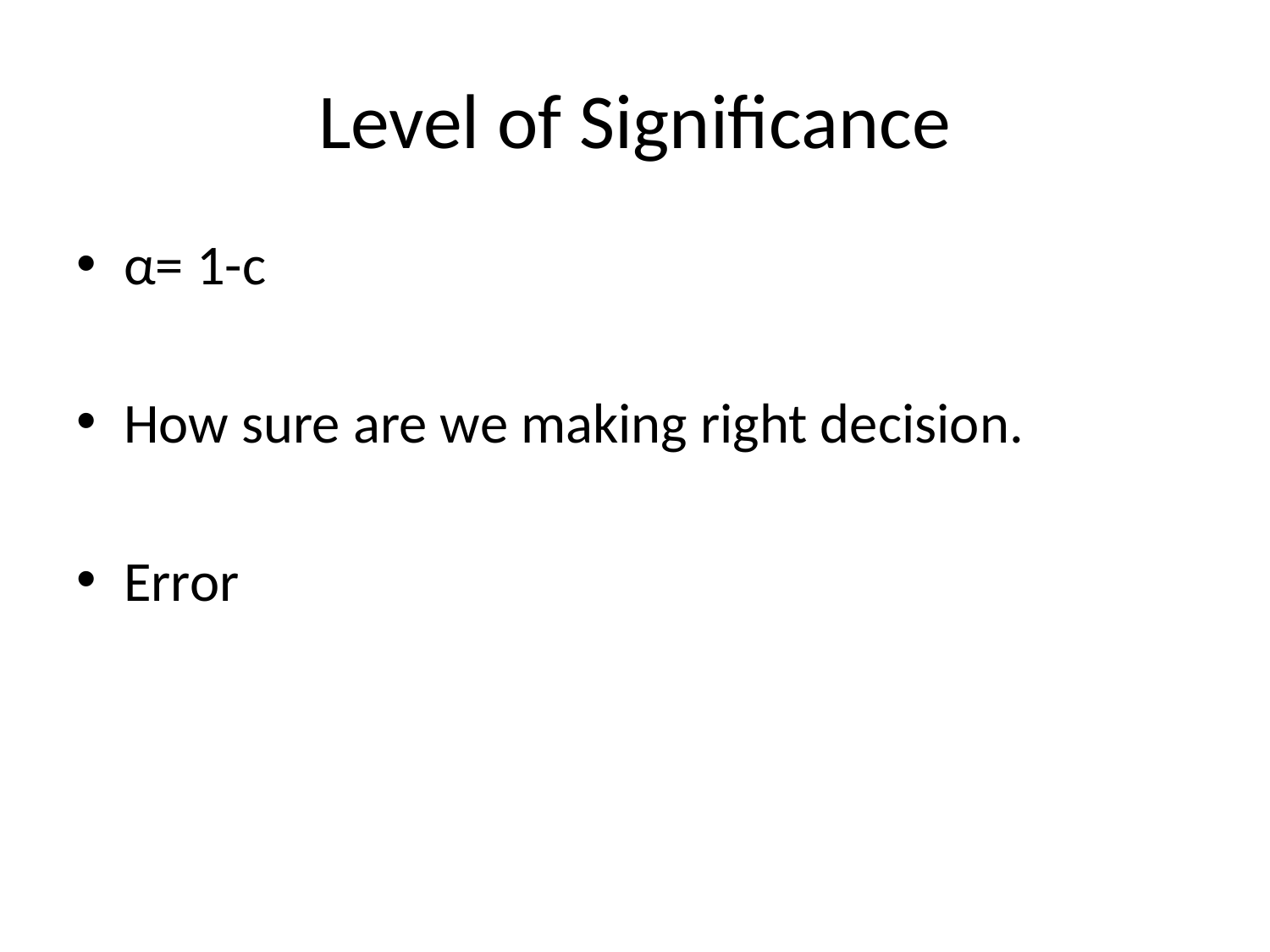

# Level of Significance
α= 1-c

How sure are we making right decision.

Error